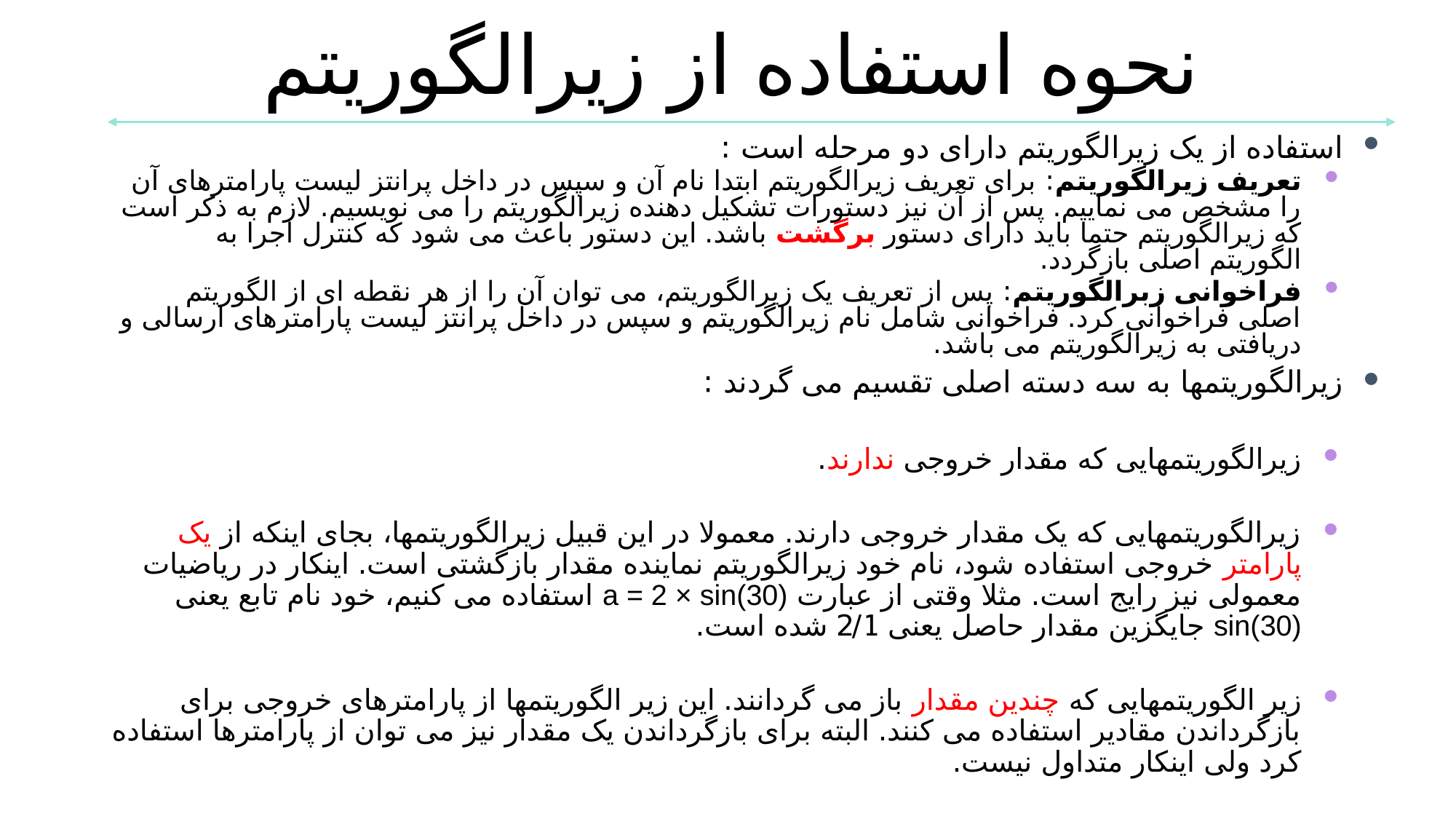

نحوه استفاده از زیرالگوریتم
استفاده از یک زیرالگوریتم دارای دو مرحله است :
تعریف زیرالگوریتم: برای تعریف زیرالگوریتم ابتدا نام آن و سپس در داخل پرانتز لیست پارامترهای آن را مشخص می نماییم. پس از آن نیز دستورات تشکیل دهنده زیرالگوریتم را می نویسیم. لازم به ذکر است که زیرالگوریتم حتما باید دارای دستور برگشت باشد. این دستور باعث می شود که کنترل اجرا به الگوریتم اصلی بازگردد.
فراخوانی زبرالگوریتم: پس از تعریف یک زیرالگوریتم، می توان آن را از هر نقطه ای از الگوریتم اصلی فراخوانی کرد. فراخوانی شامل نام زیرالگوریتم و سپس در داخل پرانتز لیست پارامترهای ارسالی و دریافتی به زیرالگوریتم می باشد.
زیرالگوریتمها به سه دسته اصلی تقسیم می گردند :

زیرالگوریتمهایی که مقدار خروجی ندارند.

زیرالگوریتمهایی که یک مقدار خروجی دارند. معمولا در این قبیل زیرالگوریتمها، بجای اینکه از یک پارامتر خروجی استفاده شود، نام خود زیرالگوریتم نماینده مقدار بازگشتی است. اینکار در ریاضیات معمولی نیز رایج است. مثلا وقتی از عبارت a = 2 × sin(30) استفاده می کنیم، خود نام تابع یعنی sin(30) جایگزین مقدار حاصل یعنی 2/1 شده است.

زیر الگوریتمهایی که چندین مقدار باز می گردانند. این زیر الگوریتمها از پارامترهای خروجی برای بازگرداندن مقادیر استفاده می کنند. البته برای بازگرداندن یک مقدار نیز می توان از پارامترها استفاده کرد ولی اینکار متداول نیست.